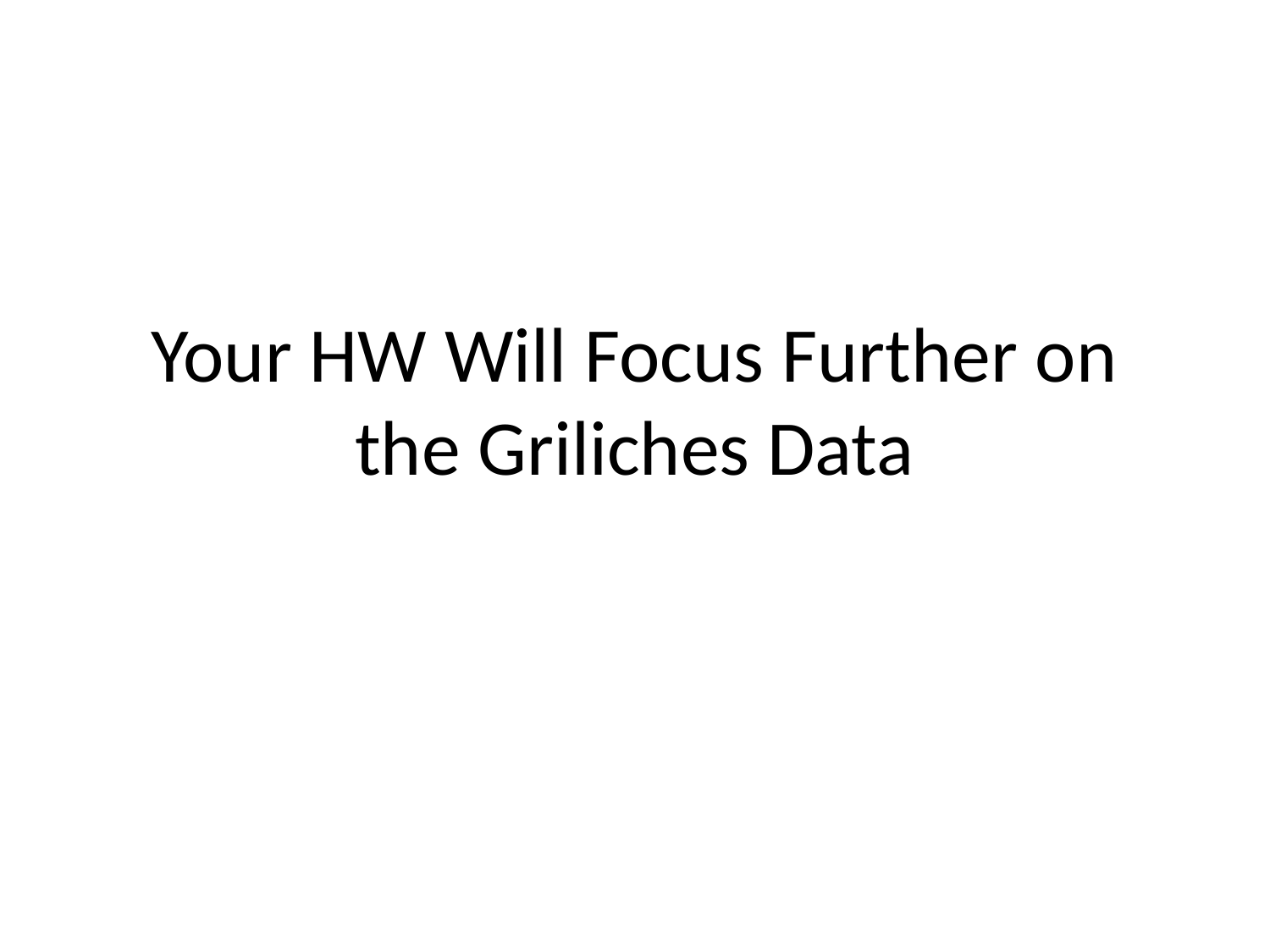

Your HW Will Focus Further on the Griliches Data